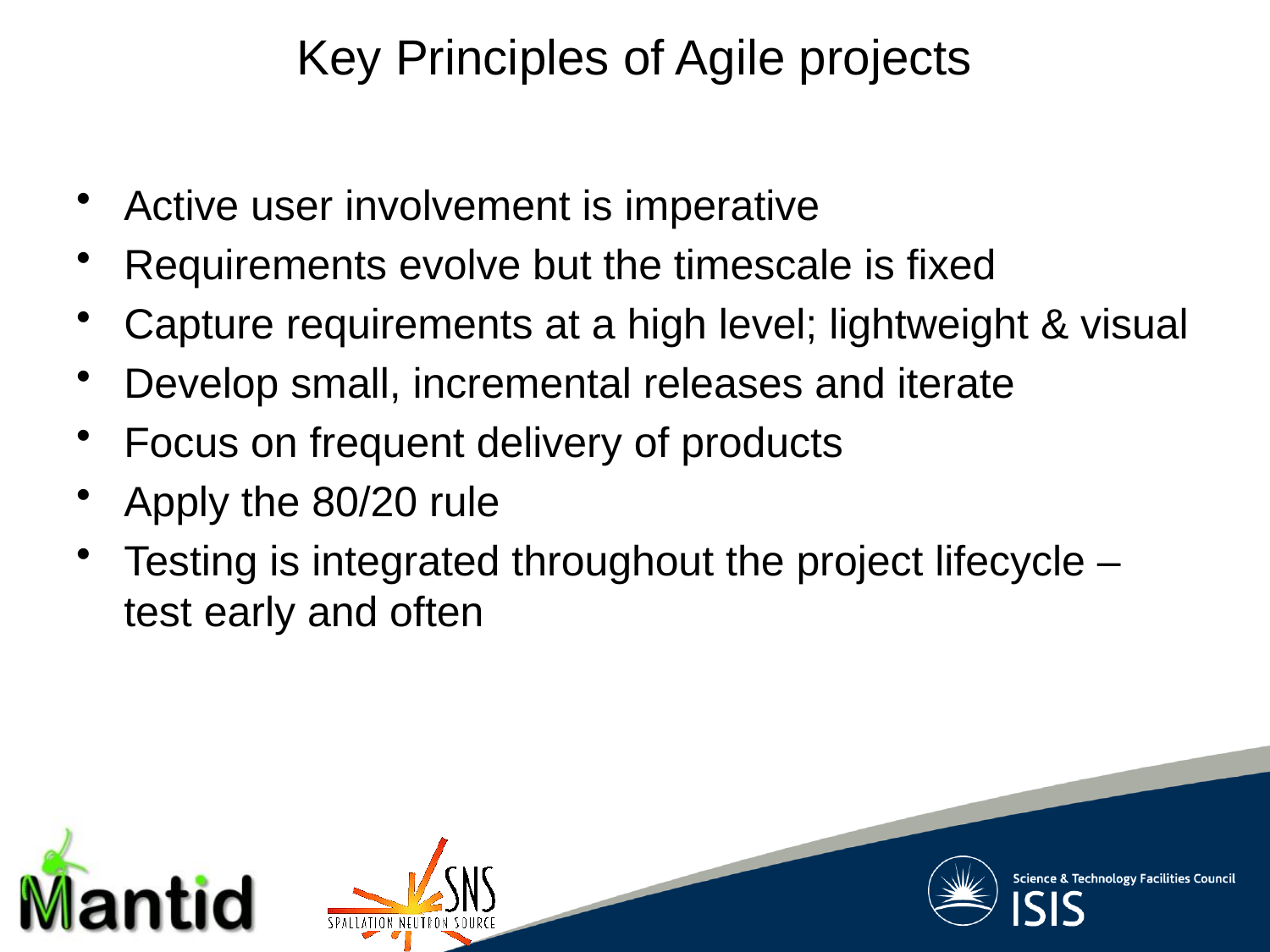

# Key Principles of Agile projects
Active user involvement is imperative
Requirements evolve but the timescale is fixed
Capture requirements at a high level; lightweight & visual
Develop small, incremental releases and iterate
Focus on frequent delivery of products
Apply the 80/20 rule
Testing is integrated throughout the project lifecycle – test early and often